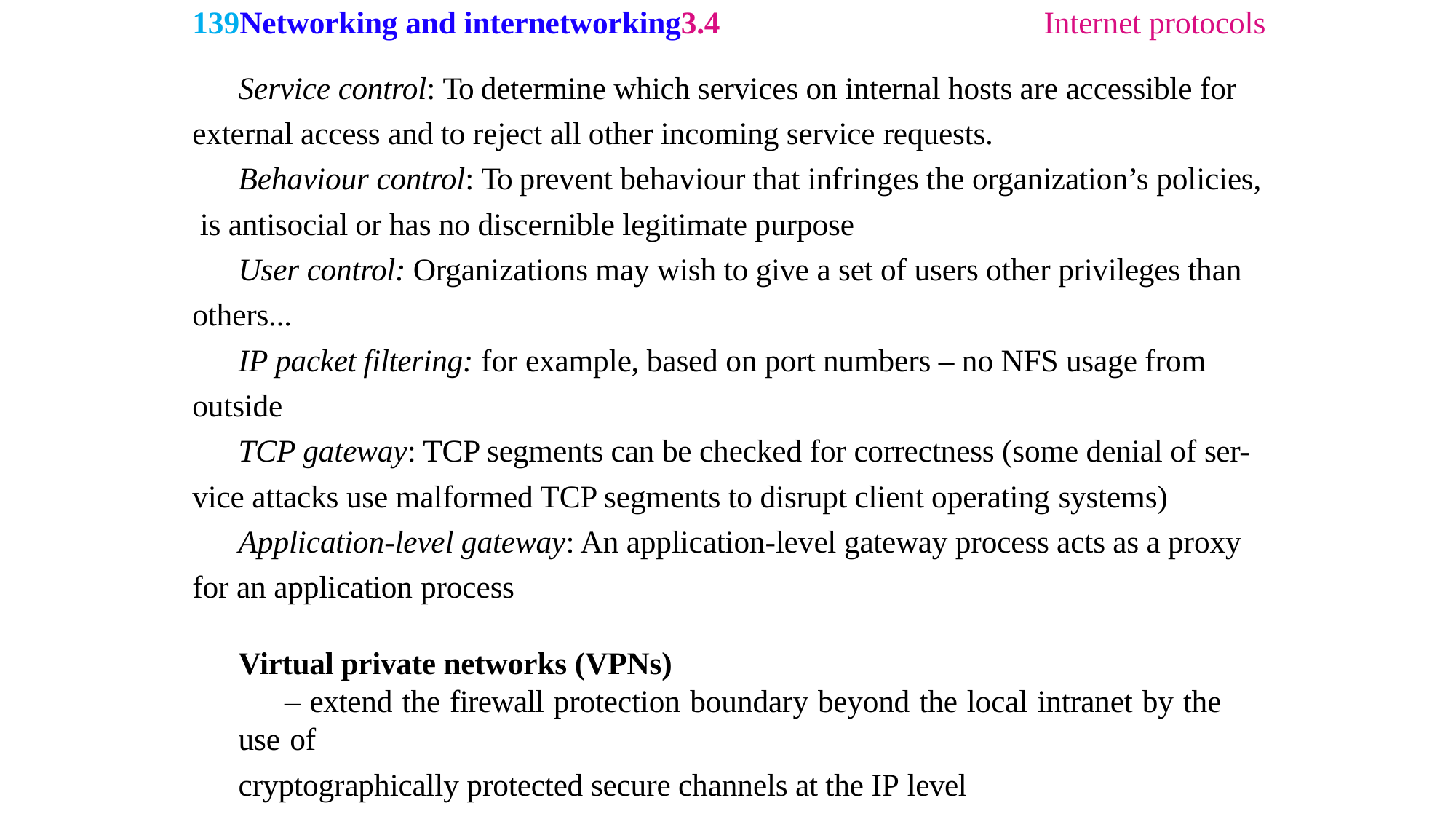

139Networking and internetworking3.4	Internet protocols
Service control: To determine which services on internal hosts are accessible for  external access and to reject all other incoming service requests.
Behaviour control: To prevent behaviour that infringes the organization’s policies,  is antisocial or has no discernible legitimate purpose
User control: Organizations may wish to give a set of users other privileges than  others...
IP packet filtering: for example, based on port numbers – no NFS usage from  outside
TCP gateway: TCP segments can be checked for correctness (some denial of ser-  vice attacks use malformed TCP segments to disrupt client operating systems)
Application-level gateway: An application-level gateway process acts as a proxy  for an application process

Virtual private networks (VPNs)
– extend the firewall protection boundary beyond the local intranet by the use of
cryptographically protected secure channels at the IP level